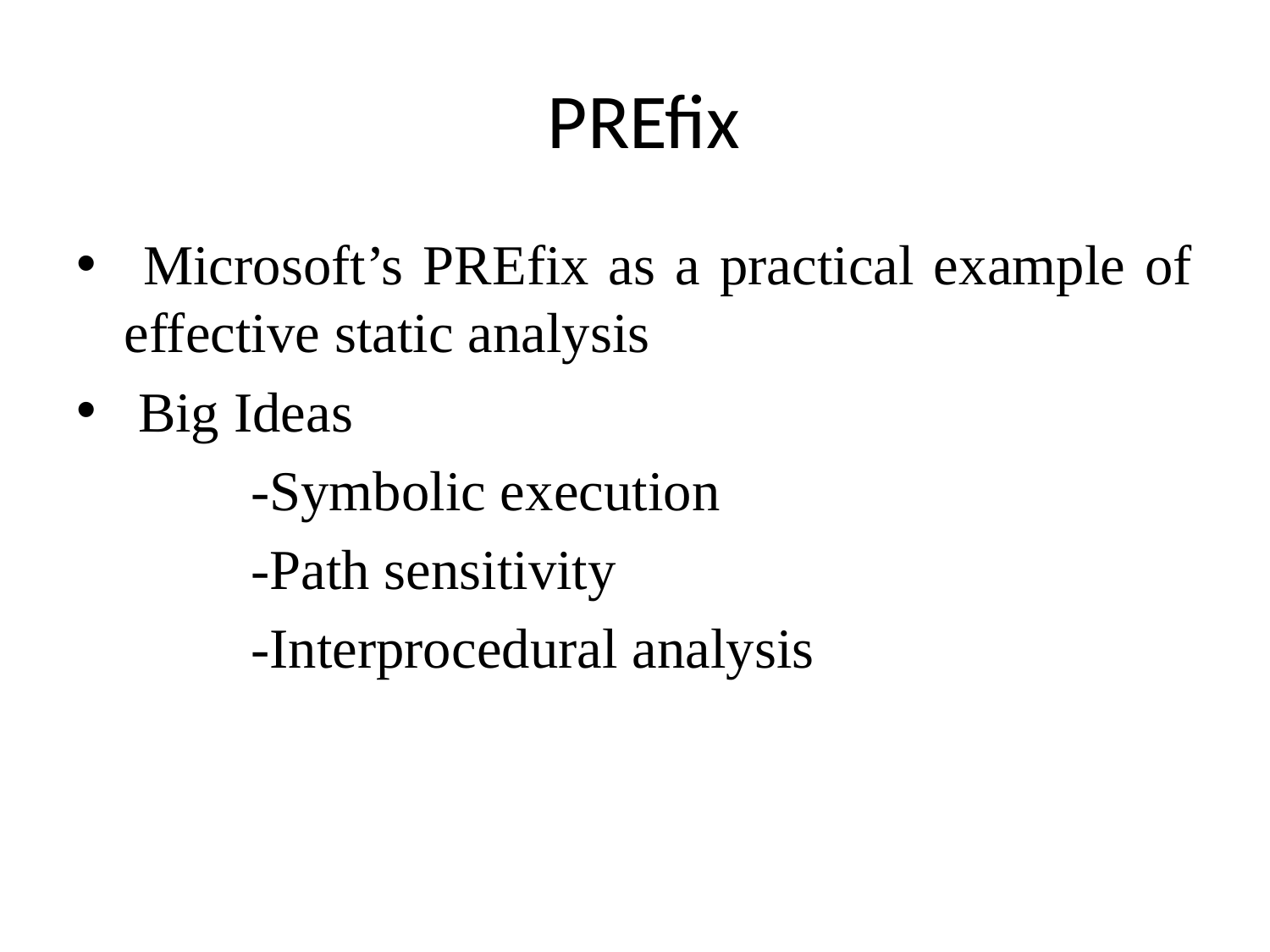

# PREfix
 Microsoft’s PREfix as a practical example of effective static analysis
 Big Ideas
		-Symbolic execution
		-Path sensitivity
		-Interprocedural analysis